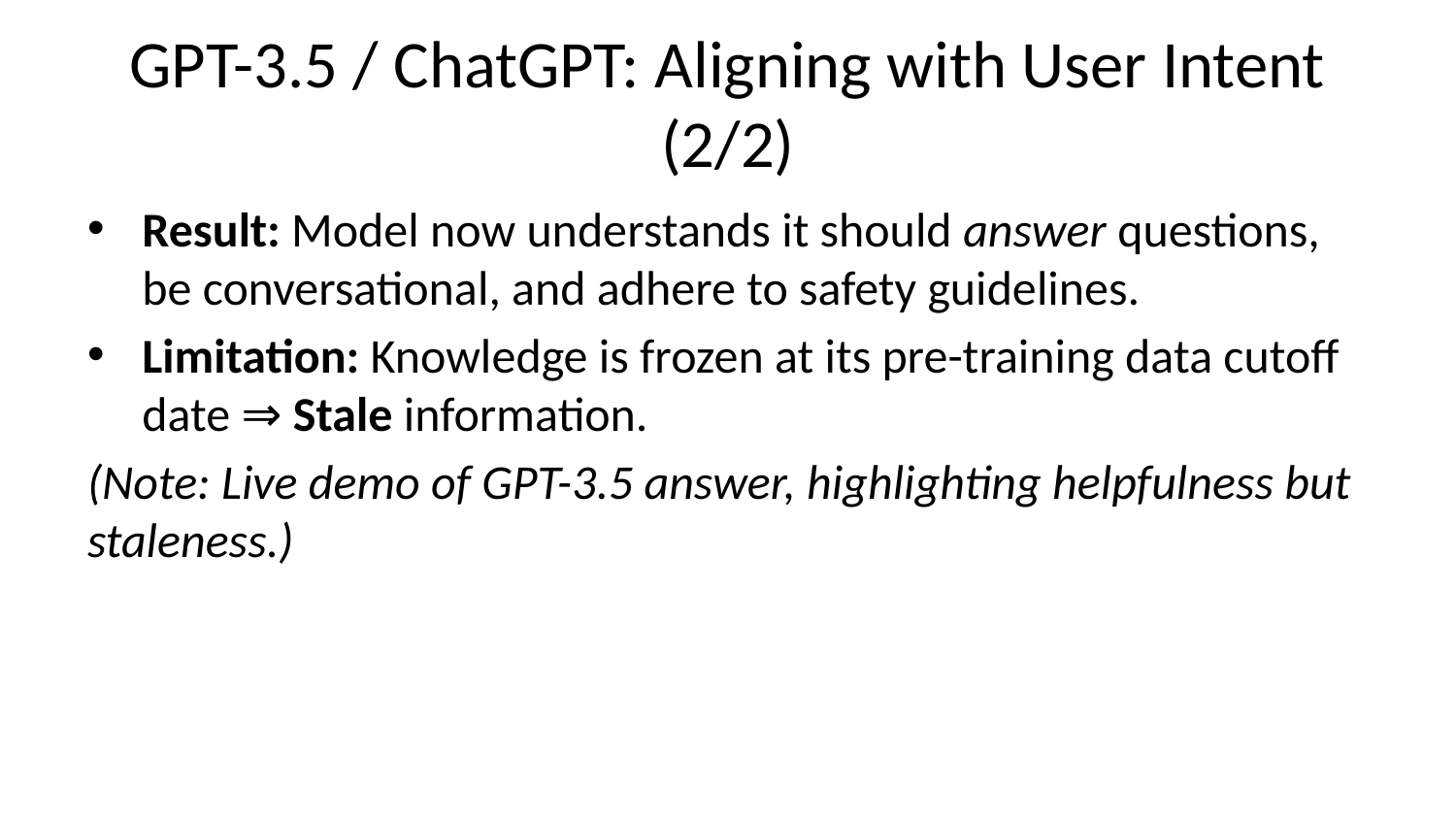

# GPT-3.5 / ChatGPT: Aligning with User Intent (2/2)
Result: Model now understands it should answer questions, be conversational, and adhere to safety guidelines.
Limitation: Knowledge is frozen at its pre-training data cutoff date ⇒ Stale information.
(Note: Live demo of GPT-3.5 answer, highlighting helpfulness but staleness.)